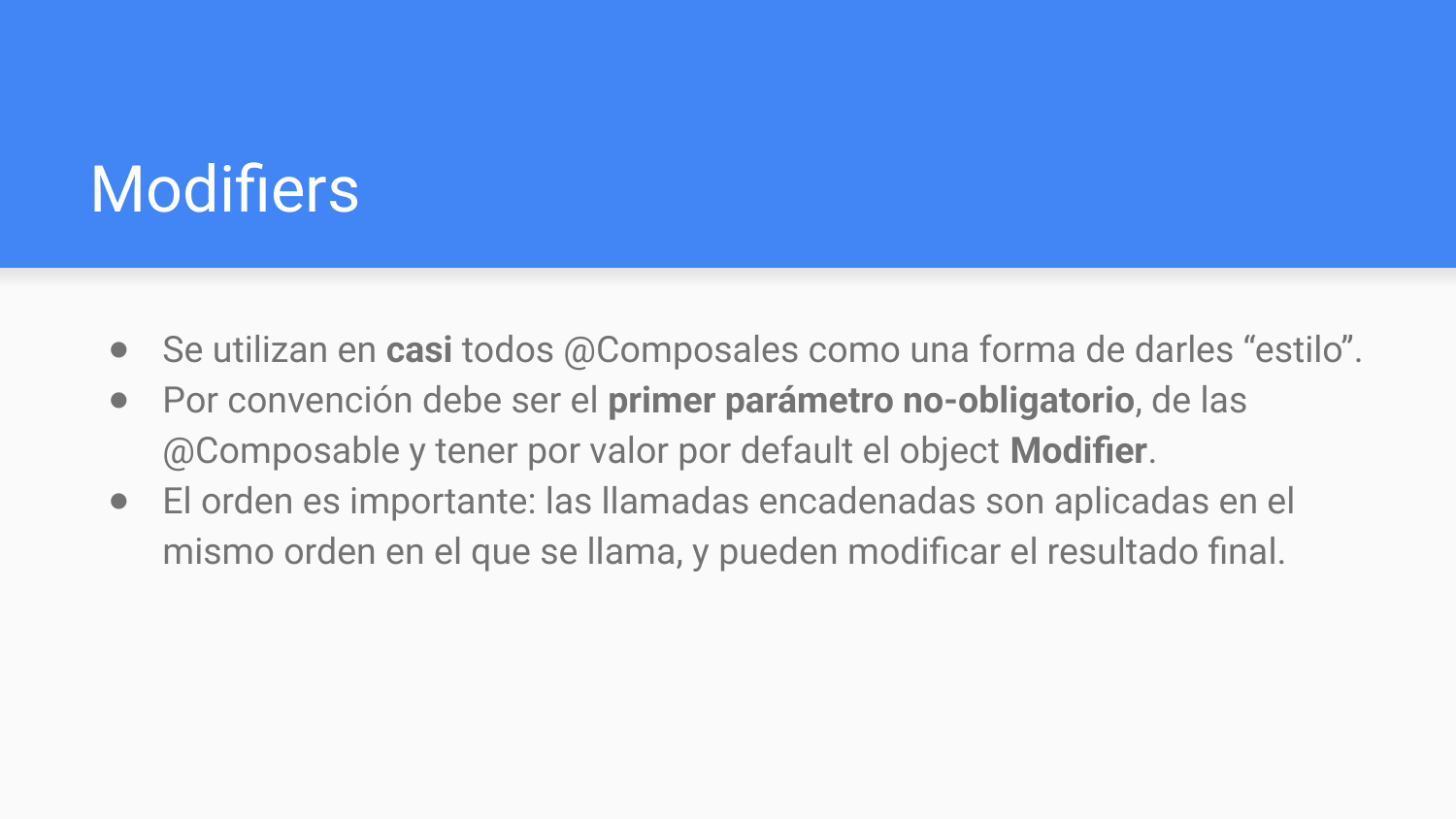

# Modifiers
Se utilizan en casi todos @Composales como una forma de darles “estilo”.
Por convención debe ser el primer parámetro no-obligatorio, de las @Composable y tener por valor por default el object Modifier.
El orden es importante: las llamadas encadenadas son aplicadas en el mismo orden en el que se llama, y pueden modificar el resultado final.